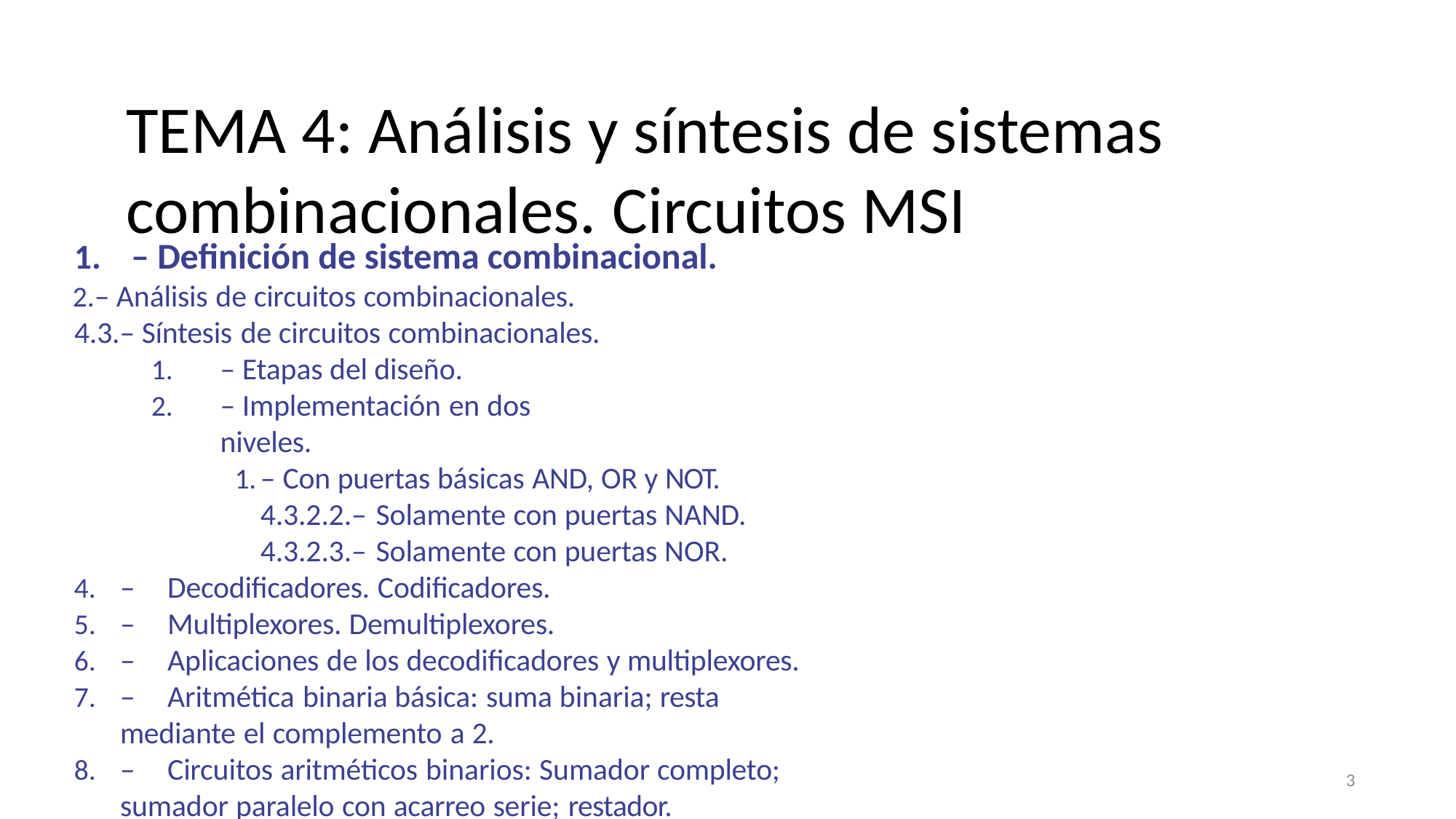

# TEMA 4: Análisis y síntesis de sistemas combinacionales. Circuitos MSI
– Definición de sistema combinacional.
– Análisis de circuitos combinacionales.  4.3.– Síntesis de circuitos combinacionales.
– Etapas del diseño.
– Implementación en dos niveles.
– Con puertas básicas AND, OR y NOT.  4.3.2.2.– Solamente con puertas NAND.
4.3.2.3.– Solamente con puertas NOR.
–	Decodificadores. Codificadores.
–	Multiplexores. Demultiplexores.
–	Aplicaciones de los decodificadores y multiplexores.
–	Aritmética binaria básica: suma binaria; resta mediante el complemento a 2.
–	Circuitos aritméticos binarios: Sumador completo; sumador paralelo con acarreo serie; restador.
3